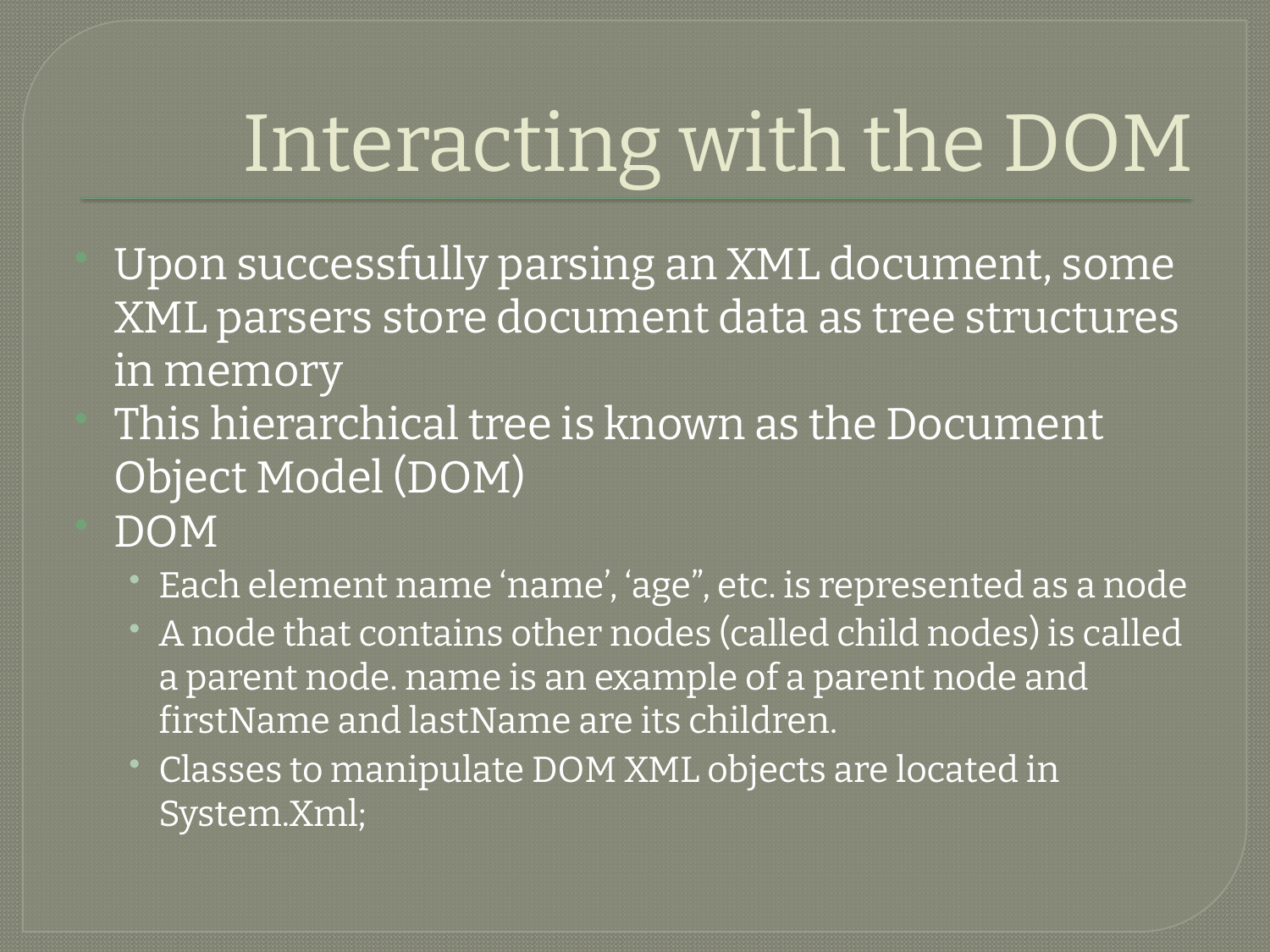

# Interacting with the DOM
Upon successfully parsing an XML document, some XML parsers store document data as tree structures in memory
This hierarchical tree is known as the Document Object Model (DOM)
DOM
Each element name ‘name’, ‘age”, etc. is represented as a node
A node that contains other nodes (called child nodes) is called a parent node. name is an example of a parent node and firstName and lastName are its children.
Classes to manipulate DOM XML objects are located in System.Xml;